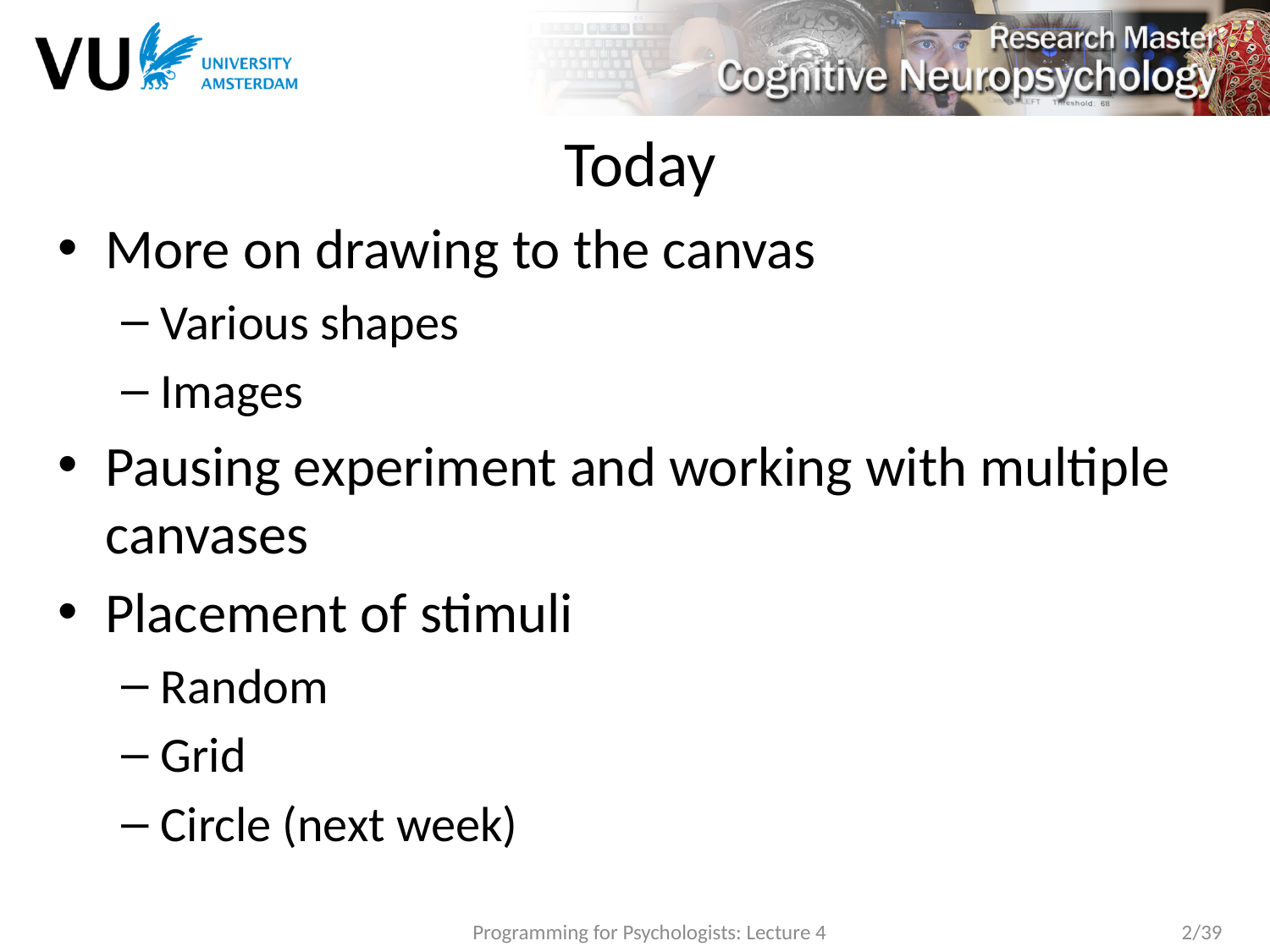

# Today
More on drawing to the canvas
Various shapes
Images
Pausing experiment and working with multiple canvases
Placement of stimuli
Random
Grid
Circle (next week)
Programming for Psychologists: Lecture 4
2/39